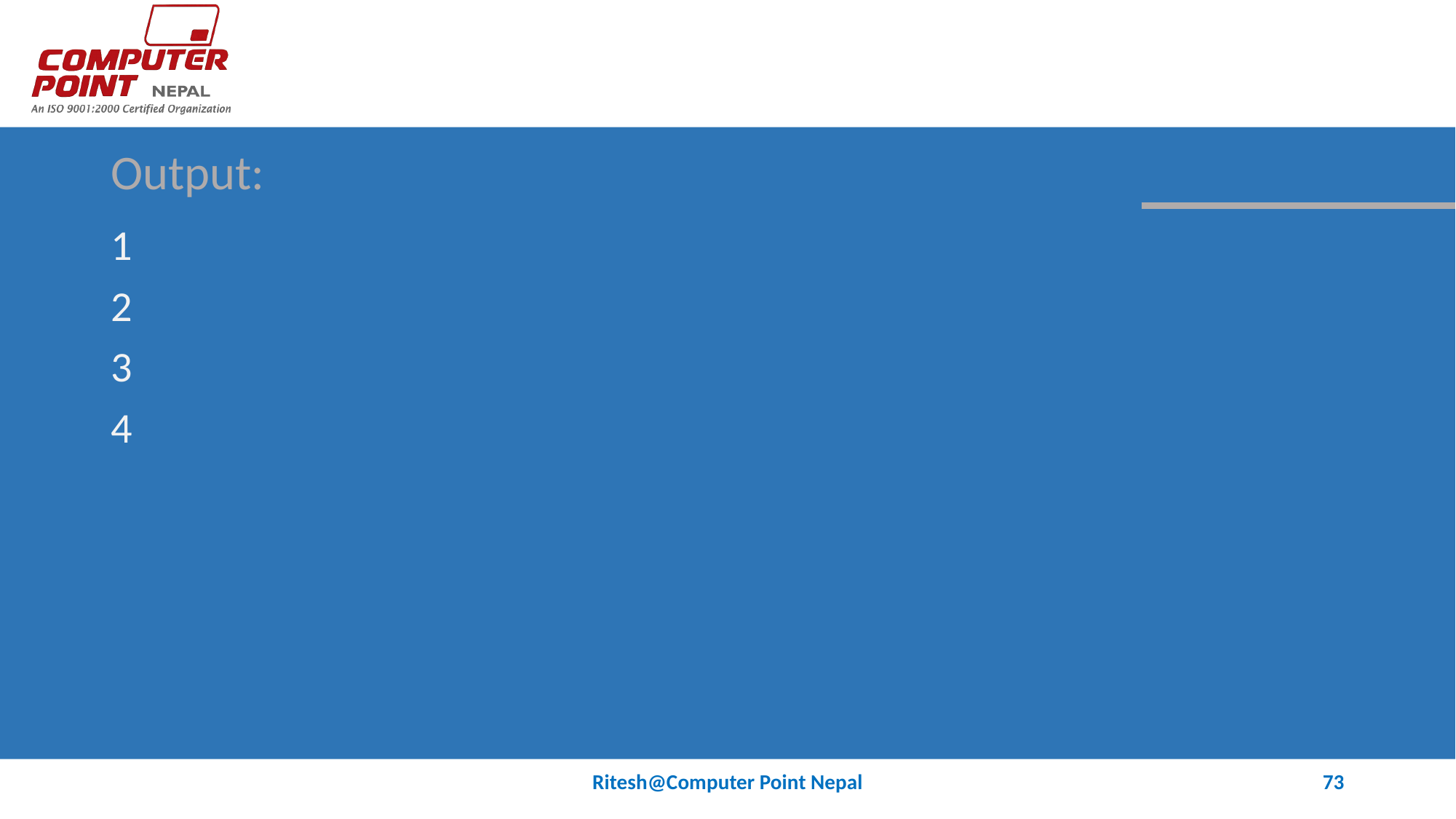

# Output:
1
2
3
4

Ritesh@Computer Point Nepal

73